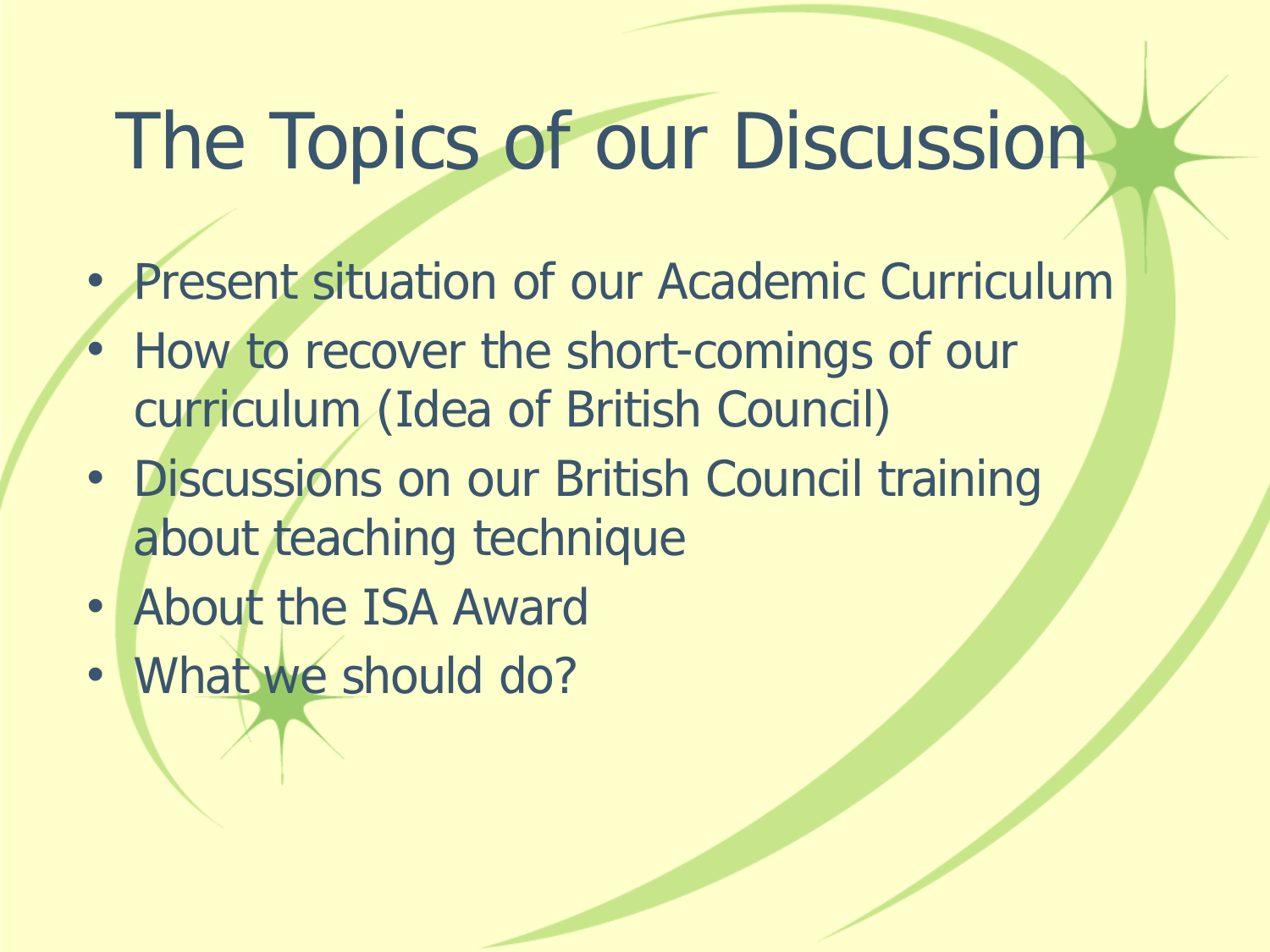

# The Topics of our Discussion
Present situation of our Academic Curriculum
How to recover the short-comings of our curriculum (Idea of British Council)
Discussions on our British Council training about teaching technique
About the ISA Award
What we should do?